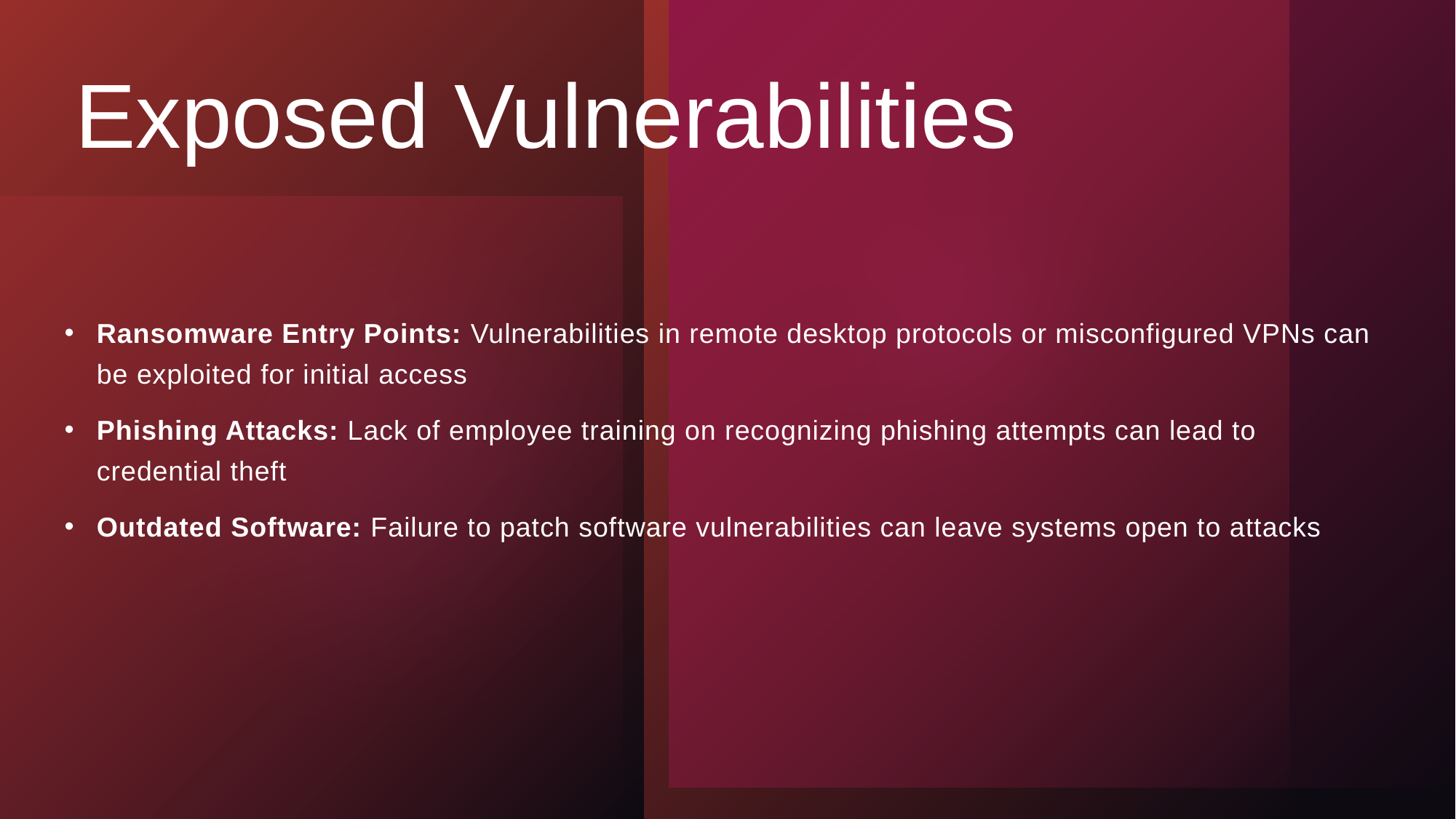

# Exposed Vulnerabilities
Ransomware Entry Points: Vulnerabilities in remote desktop protocols or misconfigured VPNs can be exploited for initial access
Phishing Attacks: Lack of employee training on recognizing phishing attempts can lead to credential theft
Outdated Software: Failure to patch software vulnerabilities can leave systems open to attacks